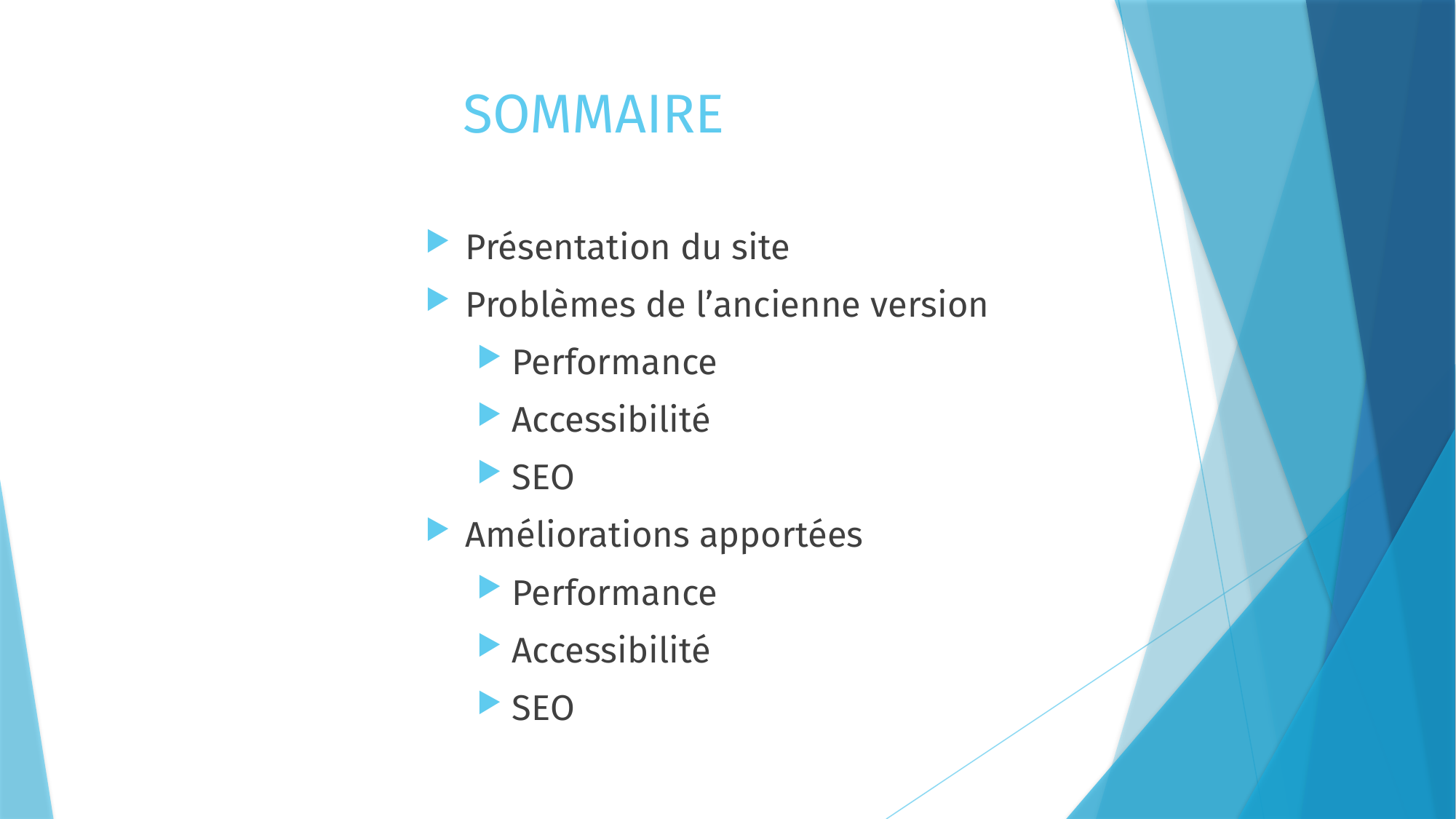

# SOMMAIRE
Présentation du site
Problèmes de l’ancienne version
Performance
Accessibilité
SEO
Améliorations apportées
Performance
Accessibilité
SEO